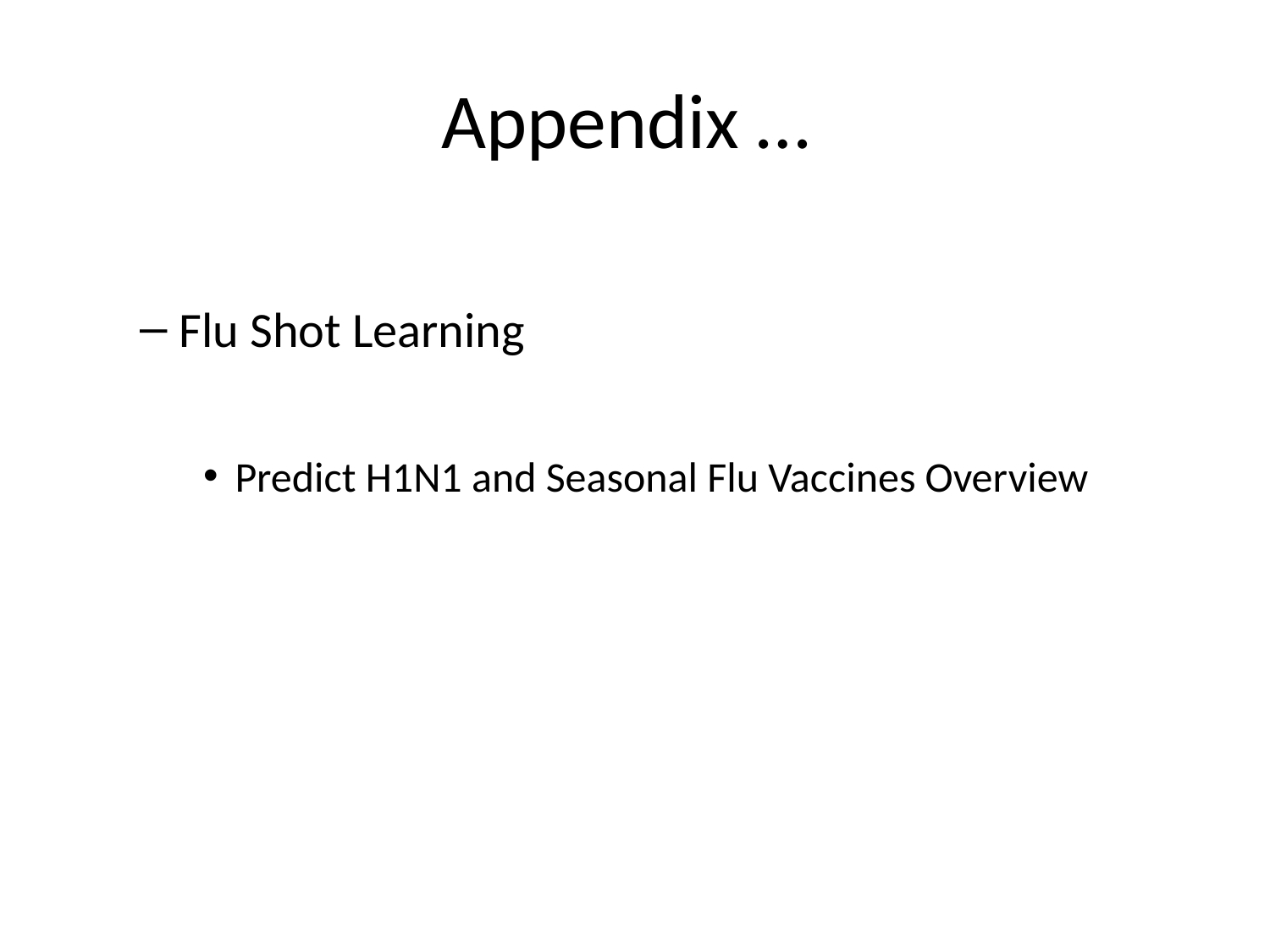

# Appendix …

Flu Shot Learning

Predict H1N1 and Seasonal Flu Vaccines Overview